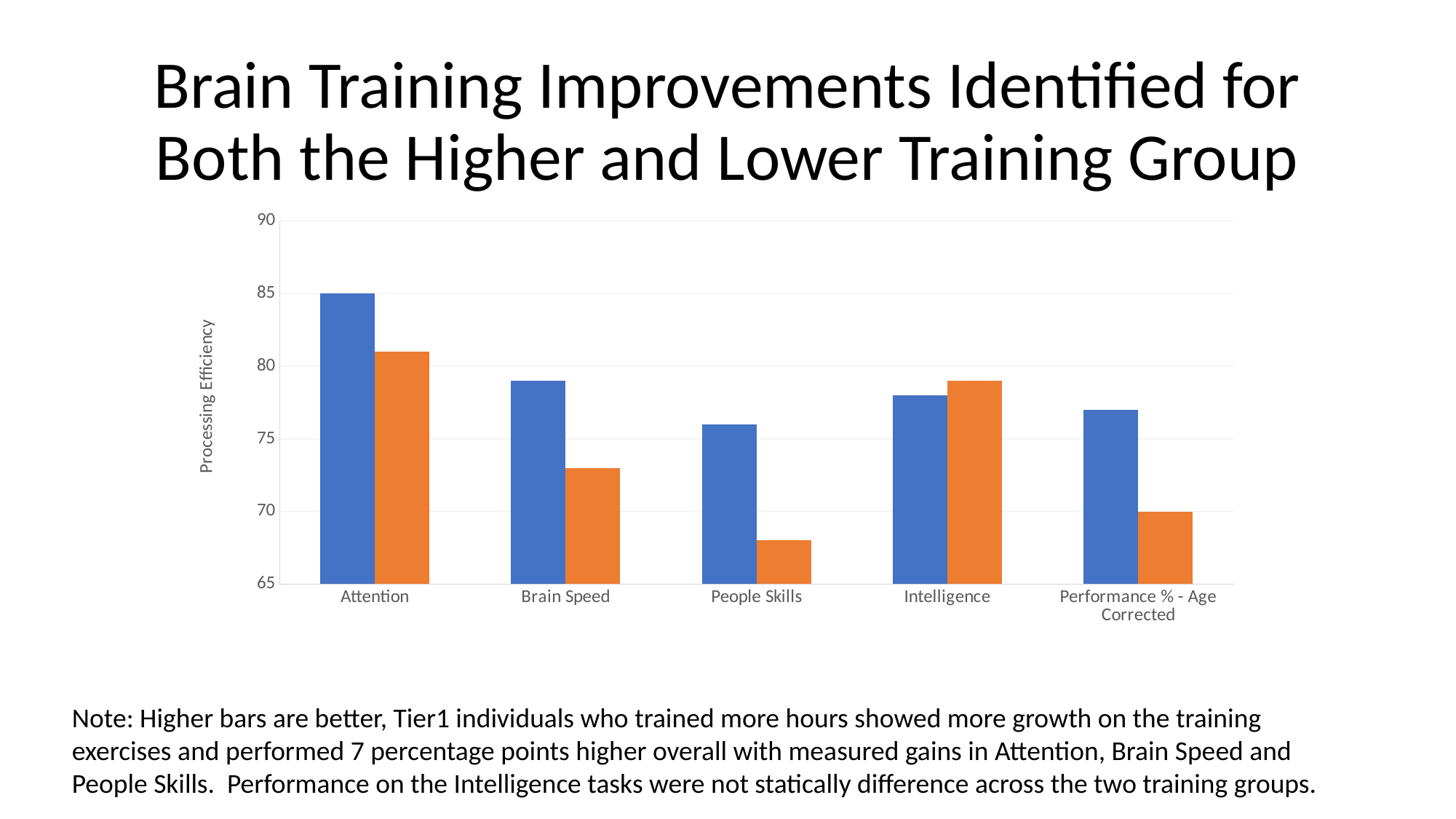

# Brain Training Improvements Identified for Both the Higher and Lower Training Group

### Chart

| Category | FLA-Tier 1 | FLA-Tier2 |
|---|---|---|
| Attention | 85.0 | 81.0 |
| Brain Speed | 79.0 | 73.0 |
| People Skills | 76.0 | 68.0 |
| Intelligence | 78.0 | 79.0 |
| Performance % - Age Corrected | 77.0 | 70.0 |
Note: Higher bars are better, Tier1 individuals who trained more hours showed more growth on the training exercises and performed 7 percentage points higher overall with measured gains in Attention, Brain Speed and People Skills.  Performance on the Intelligence tasks were not statically difference across the two training groups.